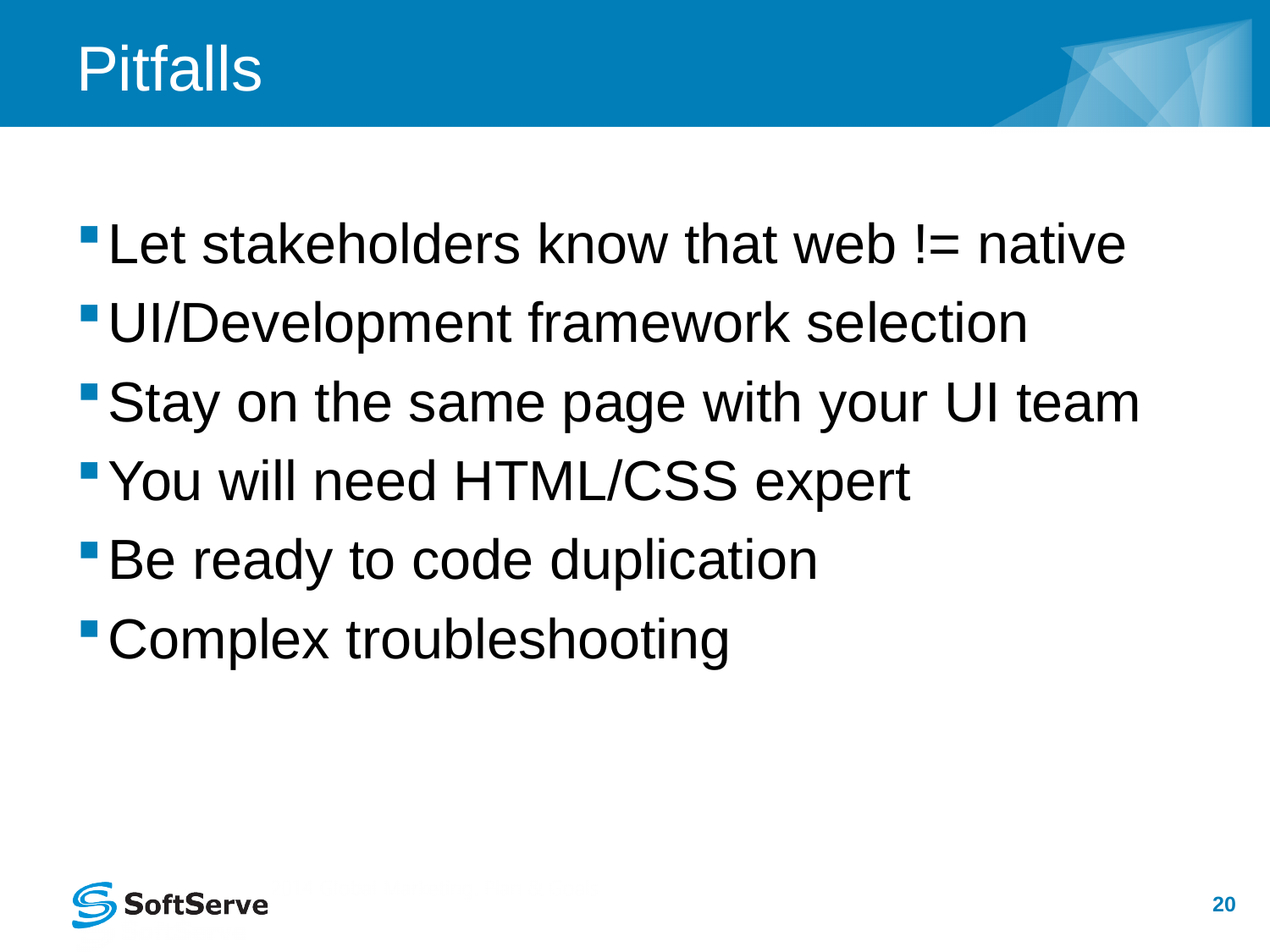

# Pitfalls
Let stakeholders know that web != native
UI/Development framework selection
Stay on the same page with your UI team
You will need HTML/CSS expert
Be ready to code duplication
Complex troubleshooting
20